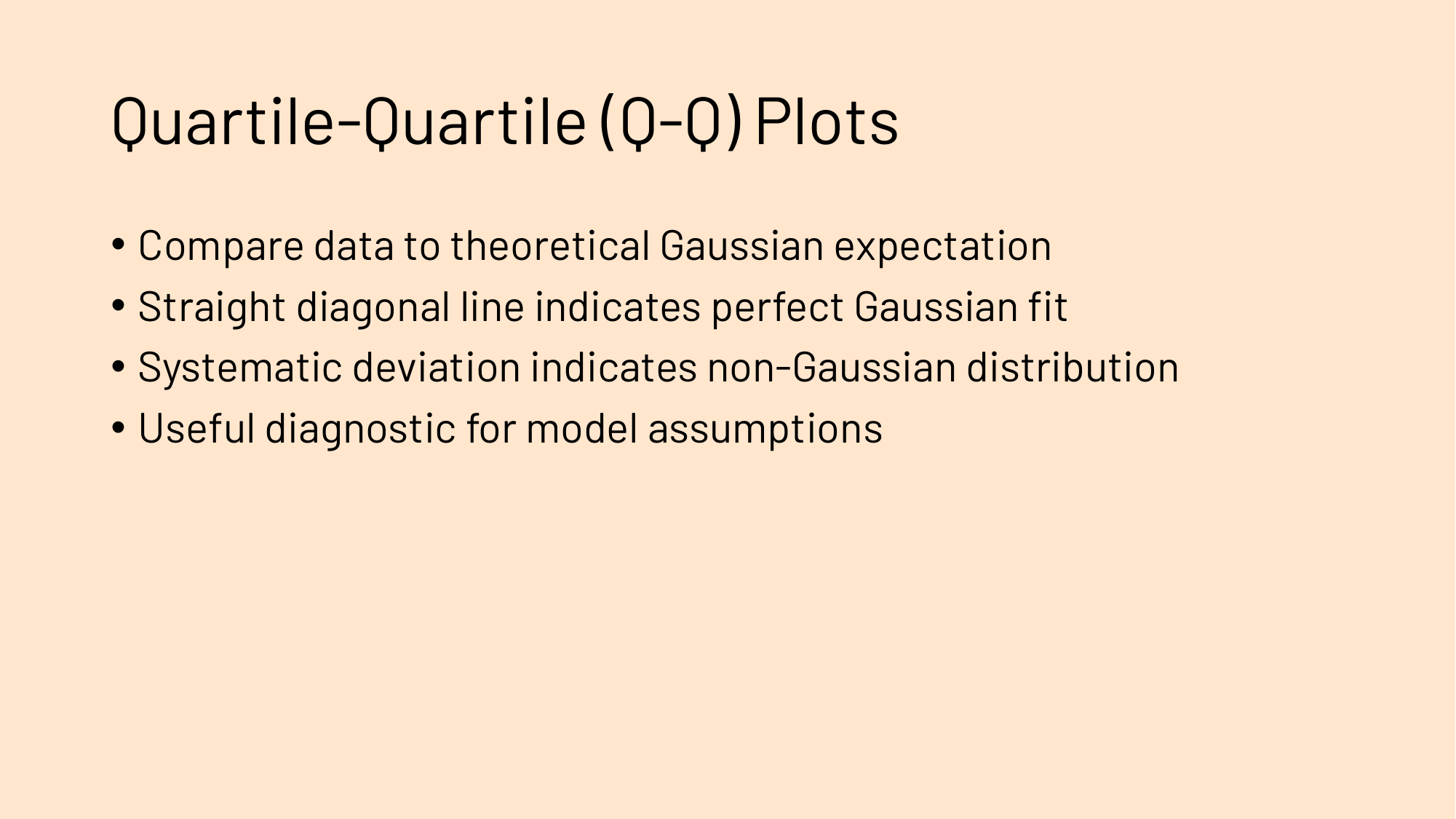

# Quartile-Quartile (Q-Q) Plots
Compare data to theoretical Gaussian expectation
Straight diagonal line indicates perfect Gaussian fit
Systematic deviation indicates non-Gaussian distribution
Useful diagnostic for model assumptions